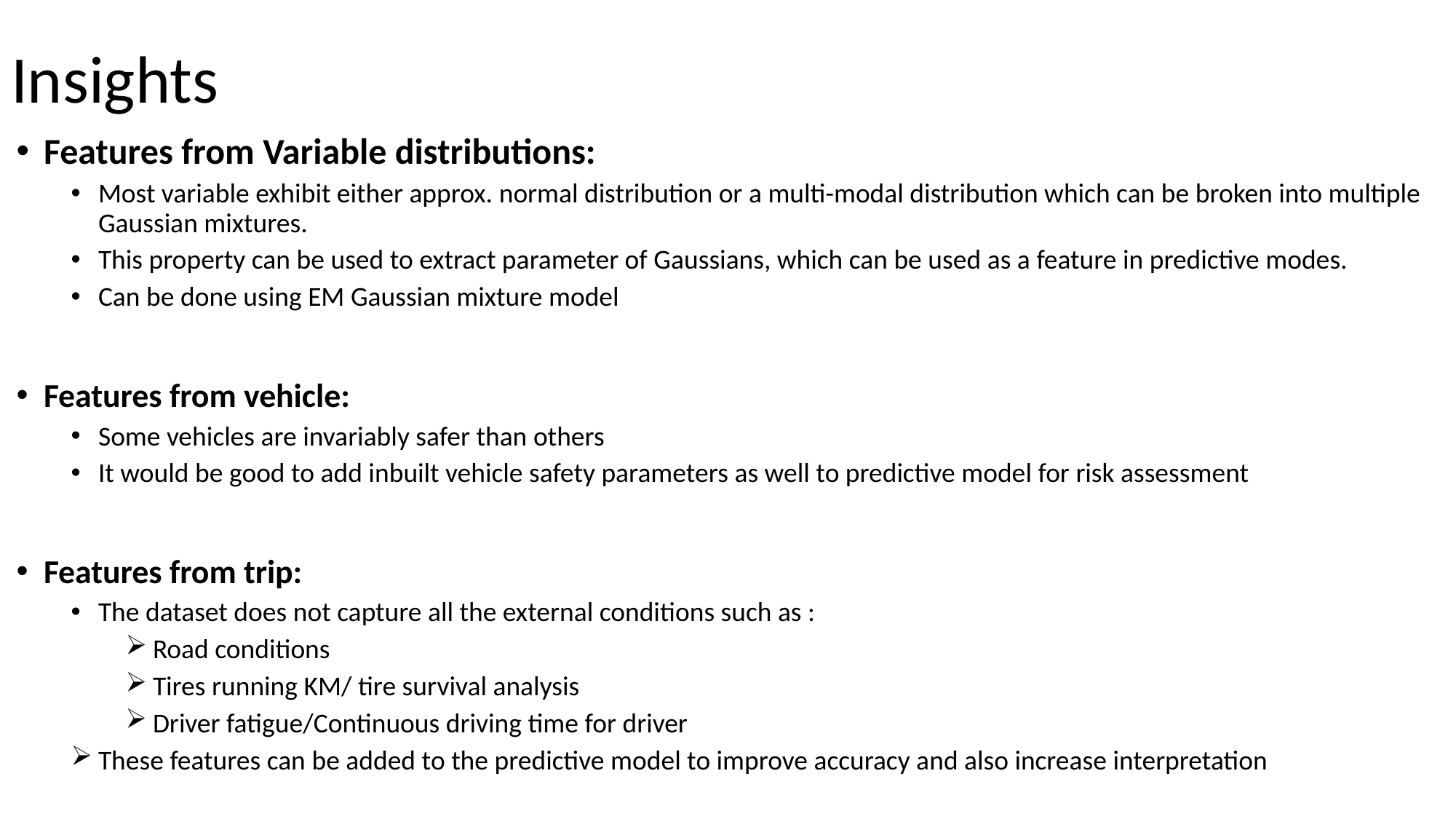

# Insights
Features from Variable distributions:
Most variable exhibit either approx. normal distribution or a multi-modal distribution which can be broken into multiple Gaussian mixtures.
This property can be used to extract parameter of Gaussians, which can be used as a feature in predictive modes.
Can be done using EM Gaussian mixture model

Features from vehicle:
Some vehicles are invariably safer than others
It would be good to add inbuilt vehicle safety parameters as well to predictive model for risk assessment

Features from trip:
The dataset does not capture all the external conditions such as :
Road conditions
Tires running KM/ tire survival analysis
Driver fatigue/Continuous driving time for driver
These features can be added to the predictive model to improve accuracy and also increase interpretation